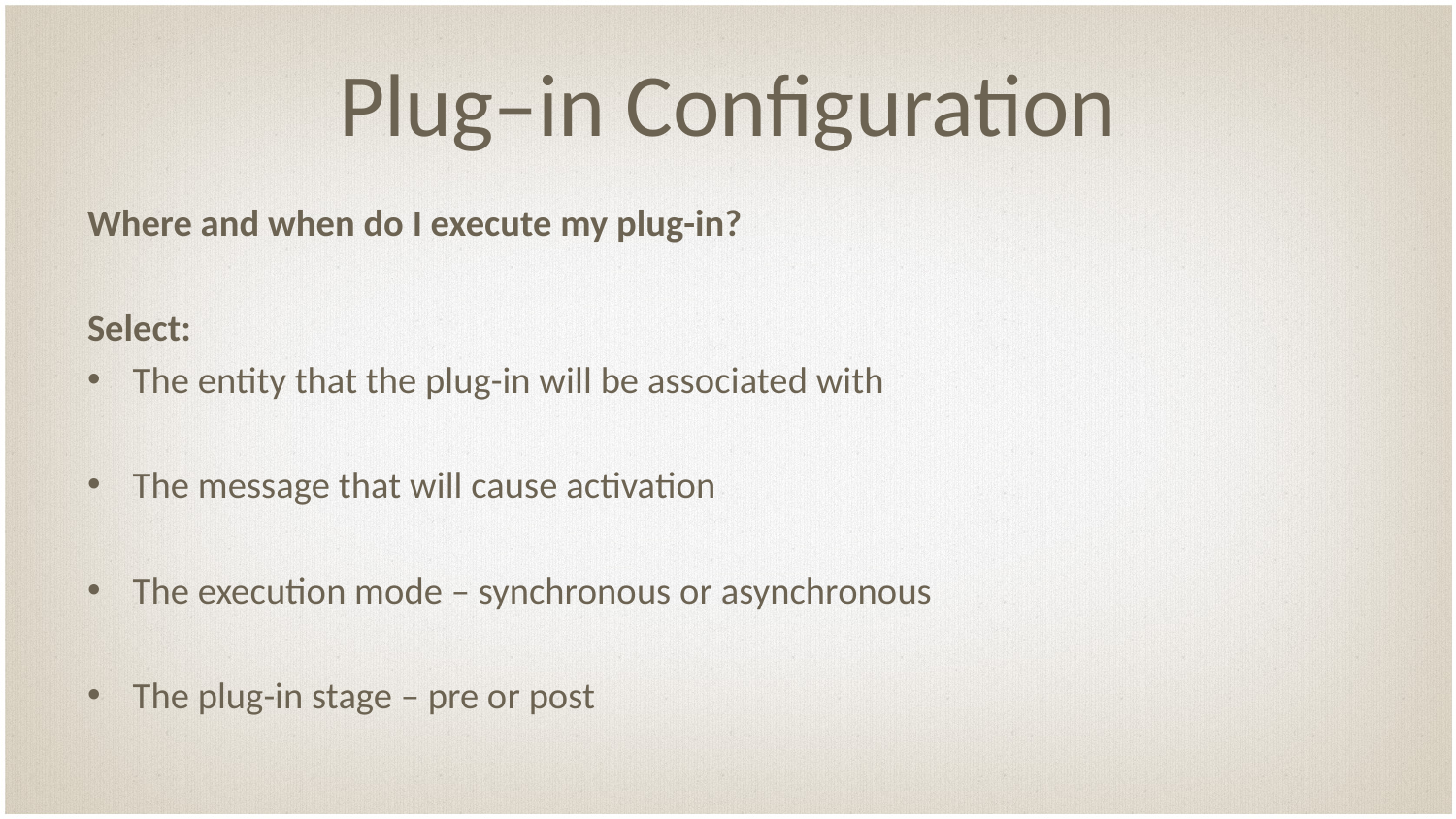

# Plug–in Configuration
Where and when do I execute my plug-in?

Select:
The entity that the plug-in will be associated with

The message that will cause activation

The execution mode – synchronous or asynchronous

The plug-in stage – pre or post